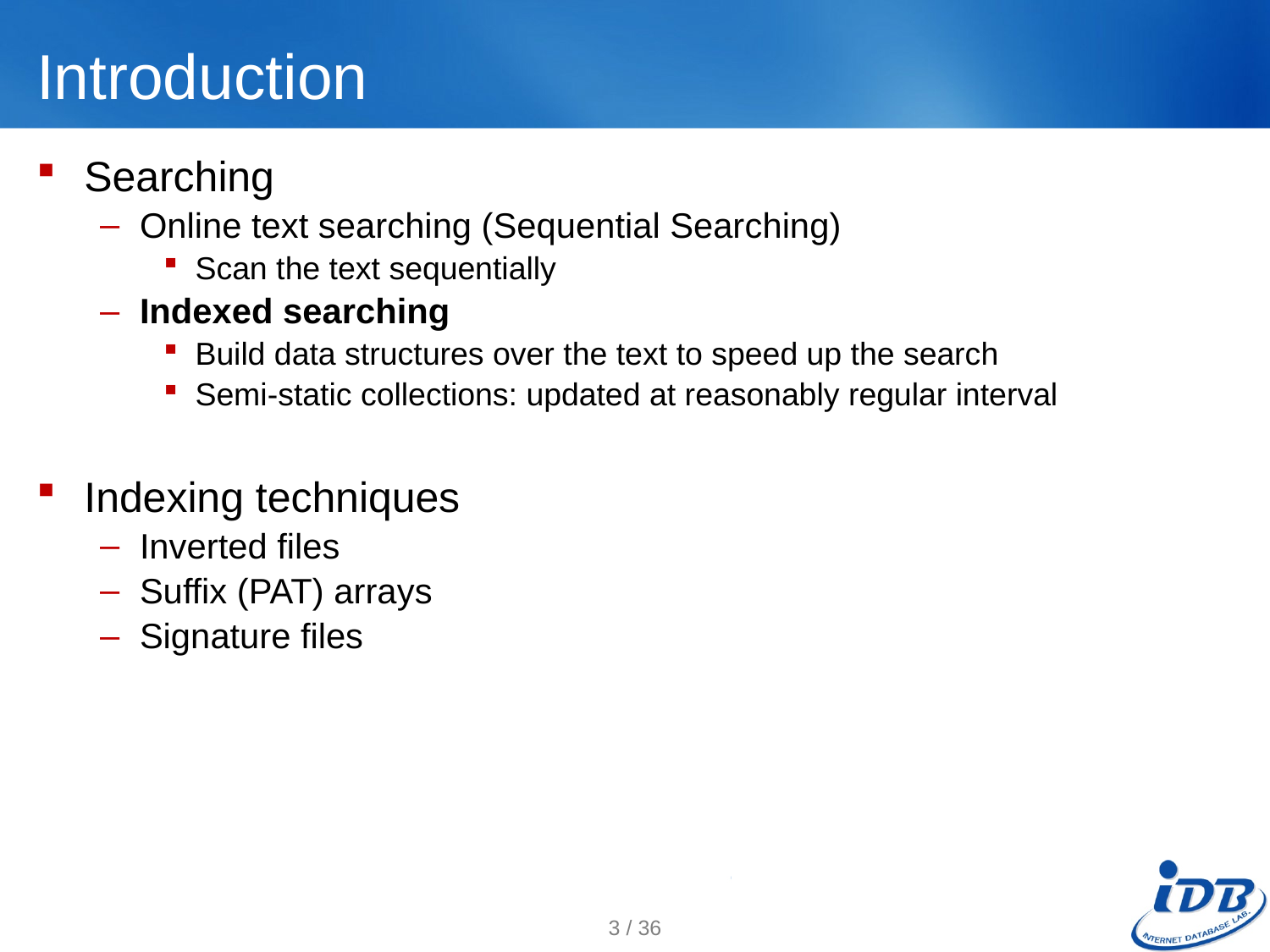

# Introduction
Searching
Online text searching (Sequential Searching)
Scan the text sequentially
Indexed searching
Build data structures over the text to speed up the search
Semi-static collections: updated at reasonably regular interval

Indexing techniques
Inverted files
Suffix (PAT) arrays
Signature files
3 / 36